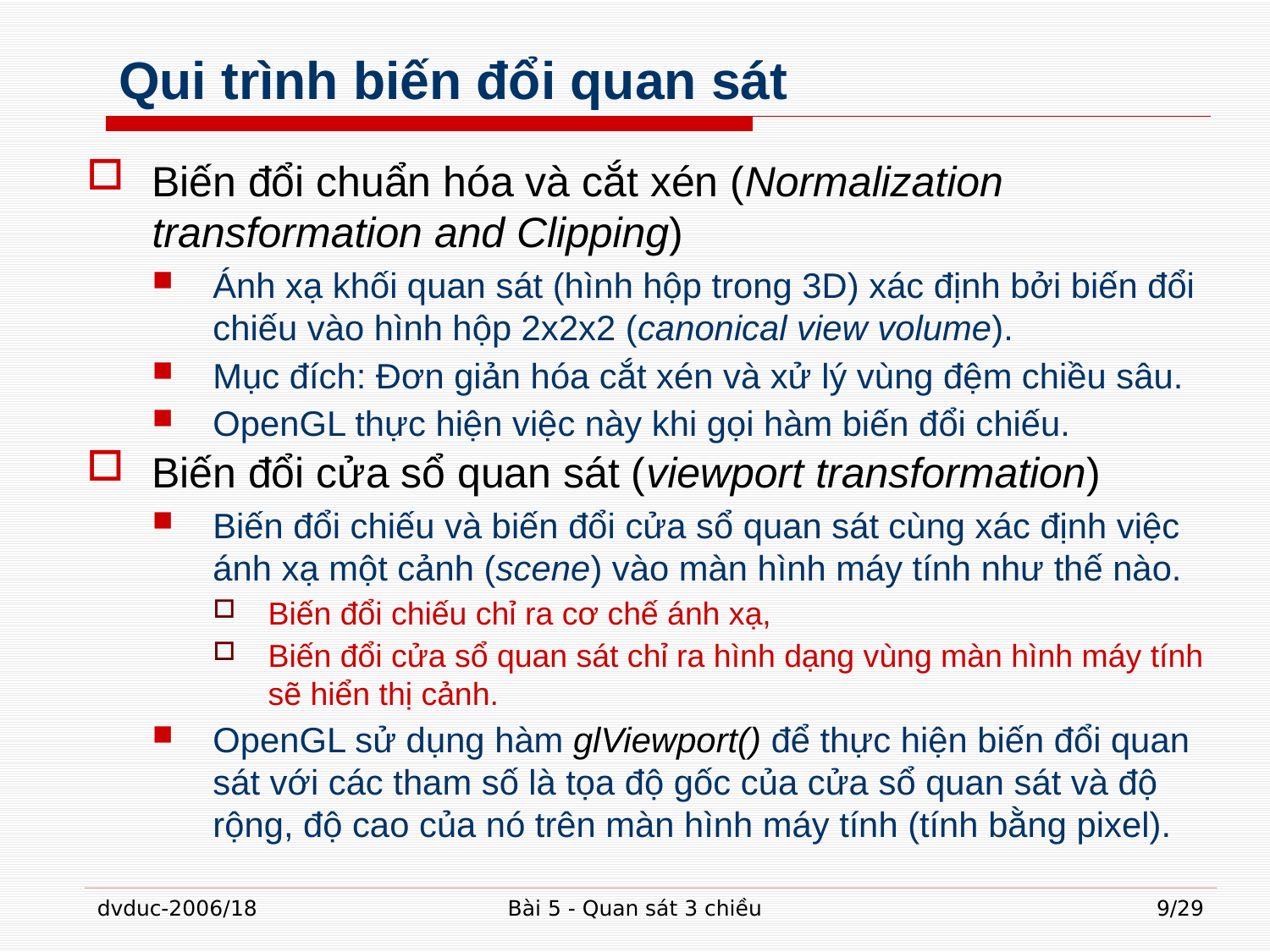

# Qui trình biến đổi quan sát
Biến đổi chuẩn hóa và cắt xén (Normalization transformation and Clipping)
Ánh xạ khối quan sát (hình hộp trong 3D) xác định bởi biến đổi chiếu vào hình hộp 2x2x2 (canonical view volume).
Mục đích: Đơn giản hóa cắt xén và xử lý vùng đệm chiều sâu.
OpenGL thực hiện việc này khi gọi hàm biến đổi chiếu.
Biến đổi cửa sổ quan sát (viewport transformation)
Biến đổi chiếu và biến đổi cửa sổ quan sát cùng xác định việc ánh xạ một cảnh (scene) vào màn hình máy tính như thế nào.
Biến đổi chiếu chỉ ra cơ chế ánh xạ,
Biến đổi cửa sổ quan sát chỉ ra hình dạng vùng màn hình máy tính sẽ hiển thị cảnh.
OpenGL sử dụng hàm glViewport() để thực hiện biến đổi quan sát với các tham số là tọa độ gốc của cửa sổ quan sát và độ rộng, độ cao của nó trên màn hình máy tính (tính bằng pixel).
dvduc-2006/18
Bài 5 - Quan sát 3 chiều
9/29